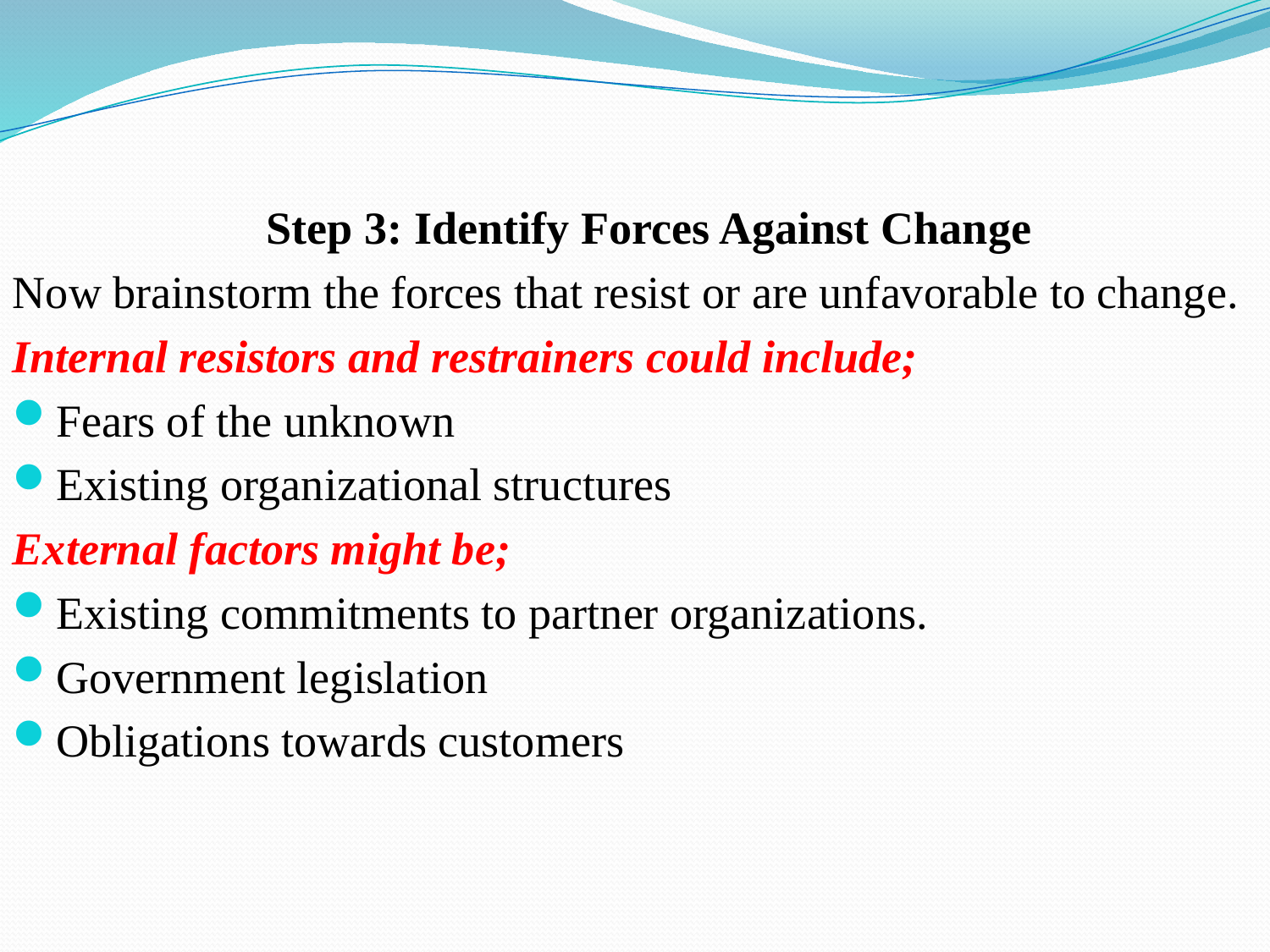

Step 3: Identify Forces Against Change
Now brainstorm the forces that resist or are unfavorable to change.
Internal resistors and restrainers could include;
Fears of the unknown
Existing organizational structures
External factors might be;
Existing commitments to partner organizations.
Government legislation
Obligations towards customers